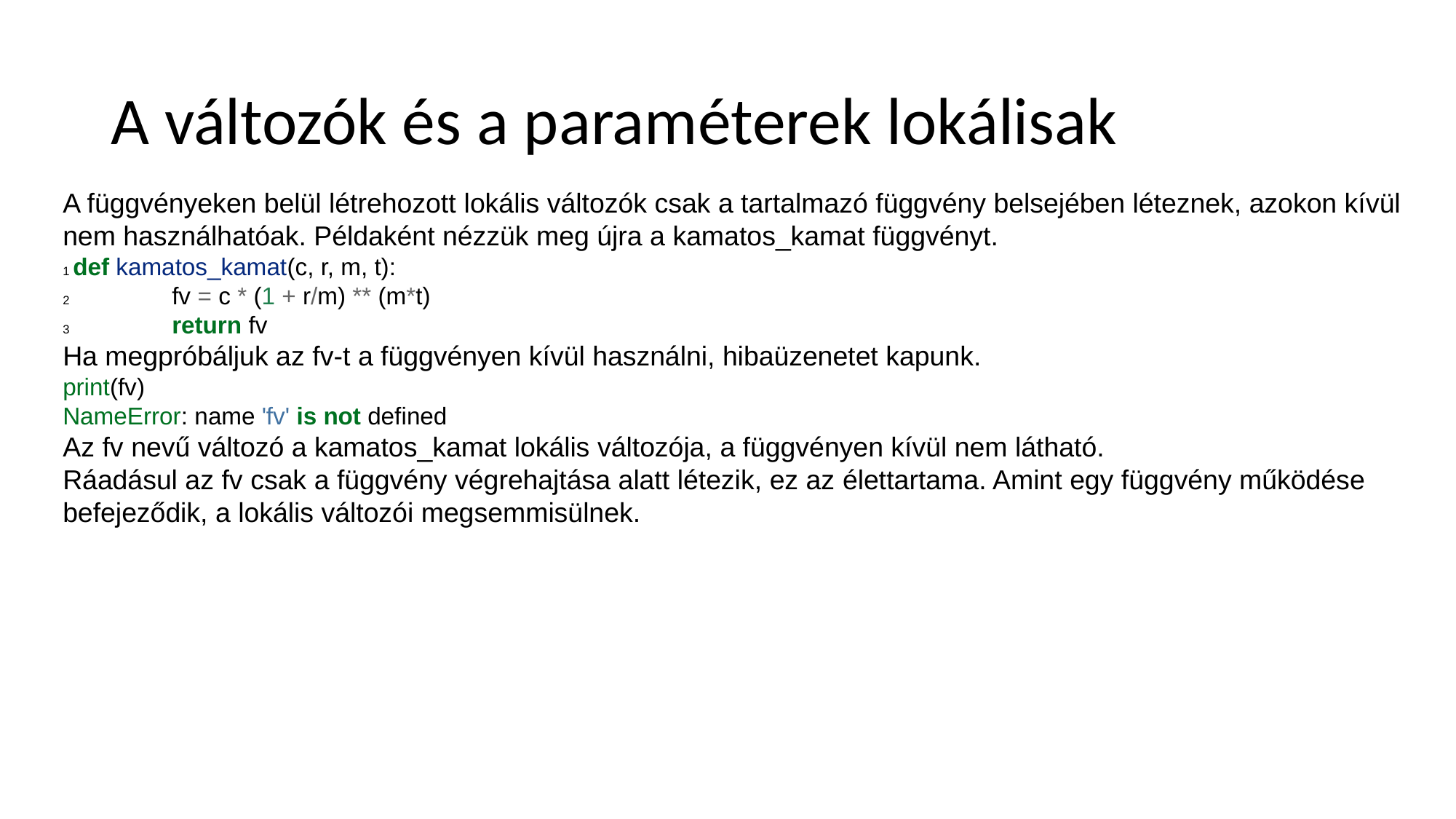

# A változók és a paraméterek lokálisak
A függvényeken belül létrehozott lokális változók csak a tartalmazó függvény belsejében léteznek, azokon kívül nem használhatóak. Példaként nézzük meg újra a kamatos_kamat függvényt.
1 def kamatos_kamat(c, r, m, t):
2 	fv = c * (1 + r/m) ** (m*t)
3 	return fv
Ha megpróbáljuk az fv-t a függvényen kívül használni, hibaüzenetet kapunk.
print(fv)
NameError: name 'fv' is not defined
Az fv nevű változó a kamatos_kamat lokális változója, a függvényen kívül nem látható.
Ráadásul az fv csak a függvény végrehajtása alatt létezik, ez az élettartama. Amint egy függvény működése befejeződik, a lokális változói megsemmisülnek.